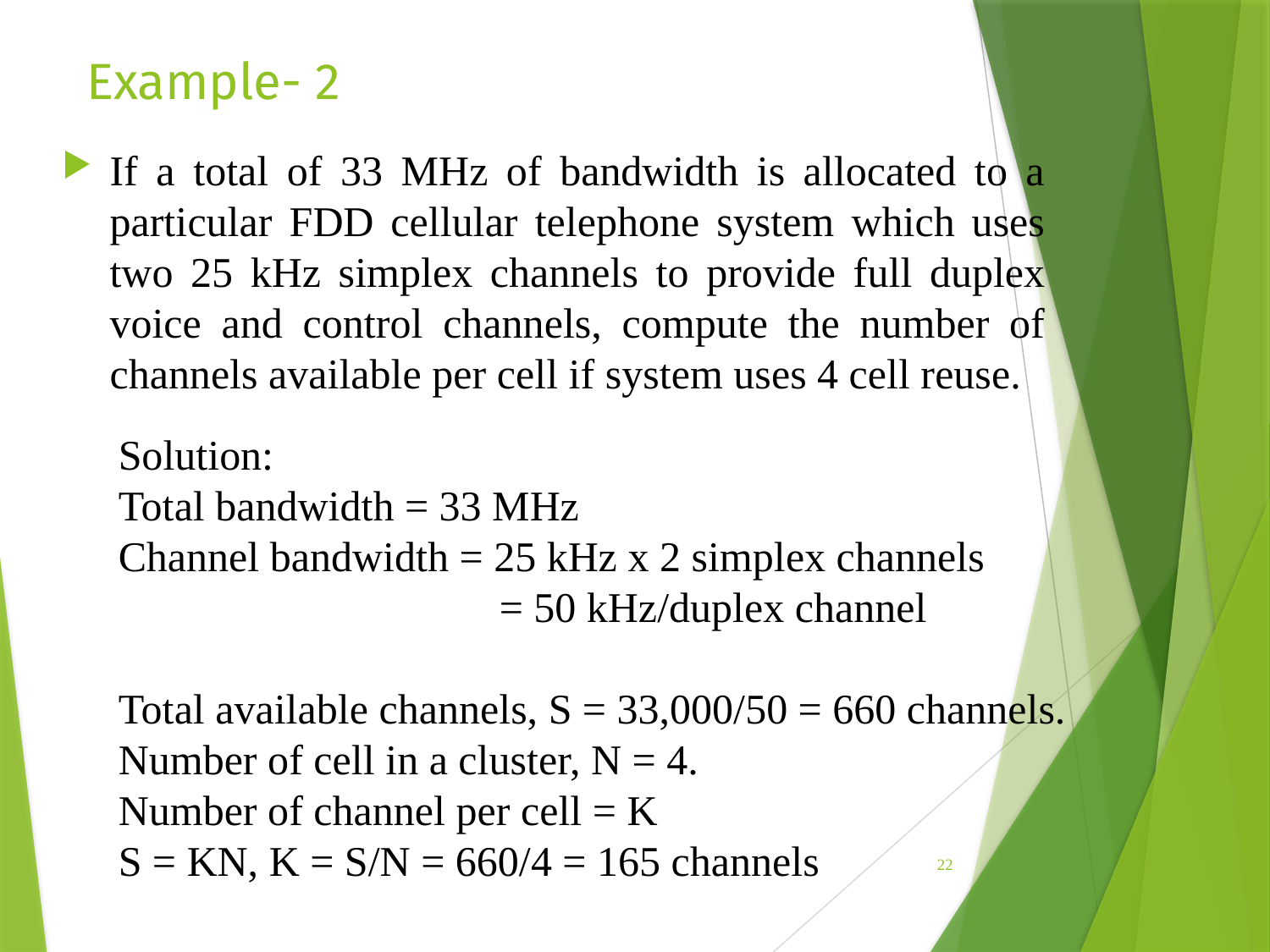

# Example- 2
If a total of 33 MHz of bandwidth is allocated to a particular FDD cellular telephone system which uses two 25 kHz simplex channels to provide full duplex voice and control channels, compute the number of channels available per cell if system uses 4 cell reuse.

Solution:
Total bandwidth = 33 MHz
Channel bandwidth = 25 kHz x 2 simplex channels
			= 50 kHz/duplex channel

Total available channels, S = 33,000/50 = 660 channels.
Number of cell in a cluster, N = 4.
Number of channel per cell = K
S = KN, K = S/N = 660/4 = 165 channels

22